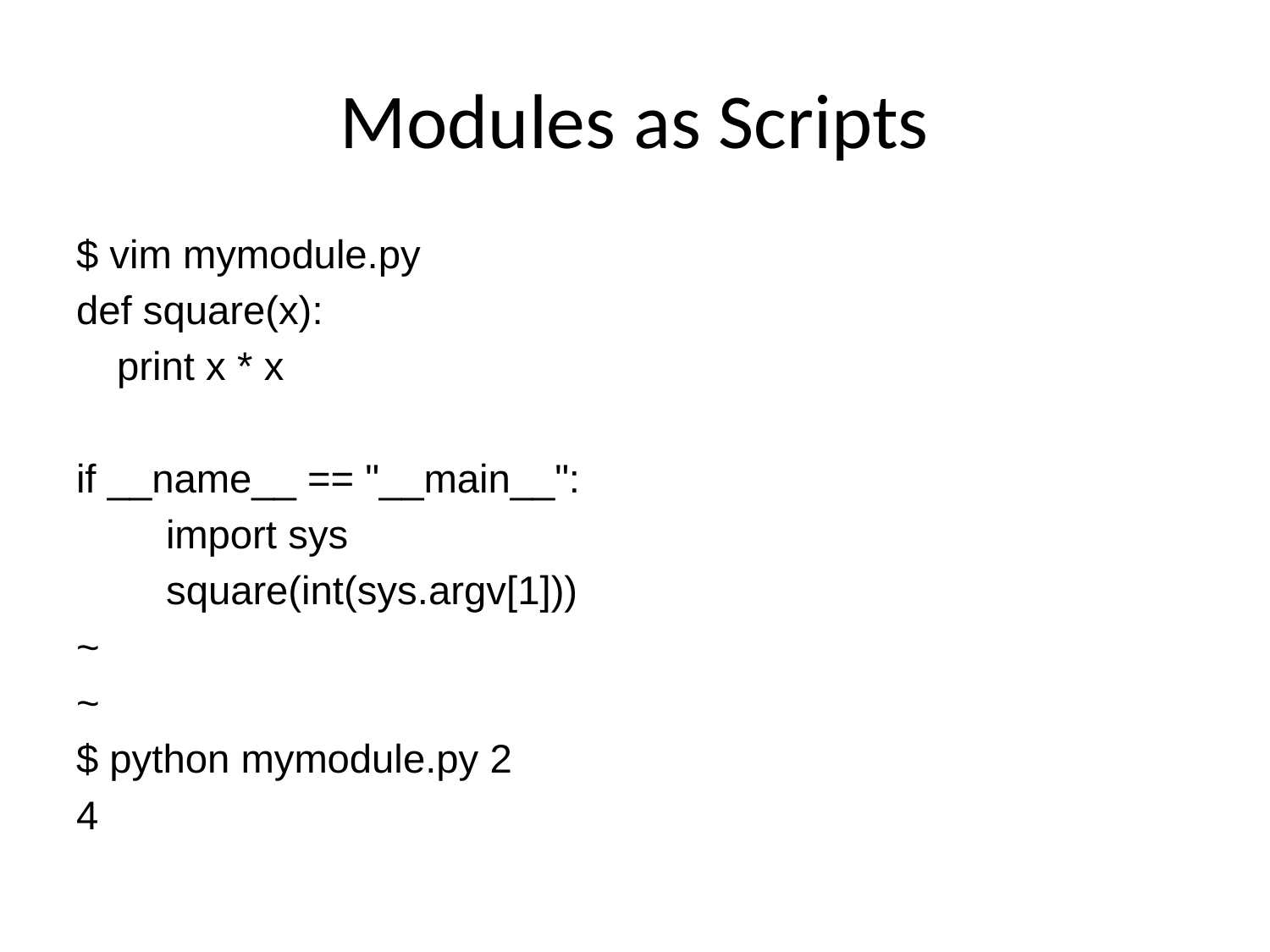

# Modules as Scripts
$ vim mymodule.py
def square(x):
	print x * x

if __name__ == "__main__":
        import sys
        square(int(sys.argv[1]))
~
~
$ python mymodule.py 2
4